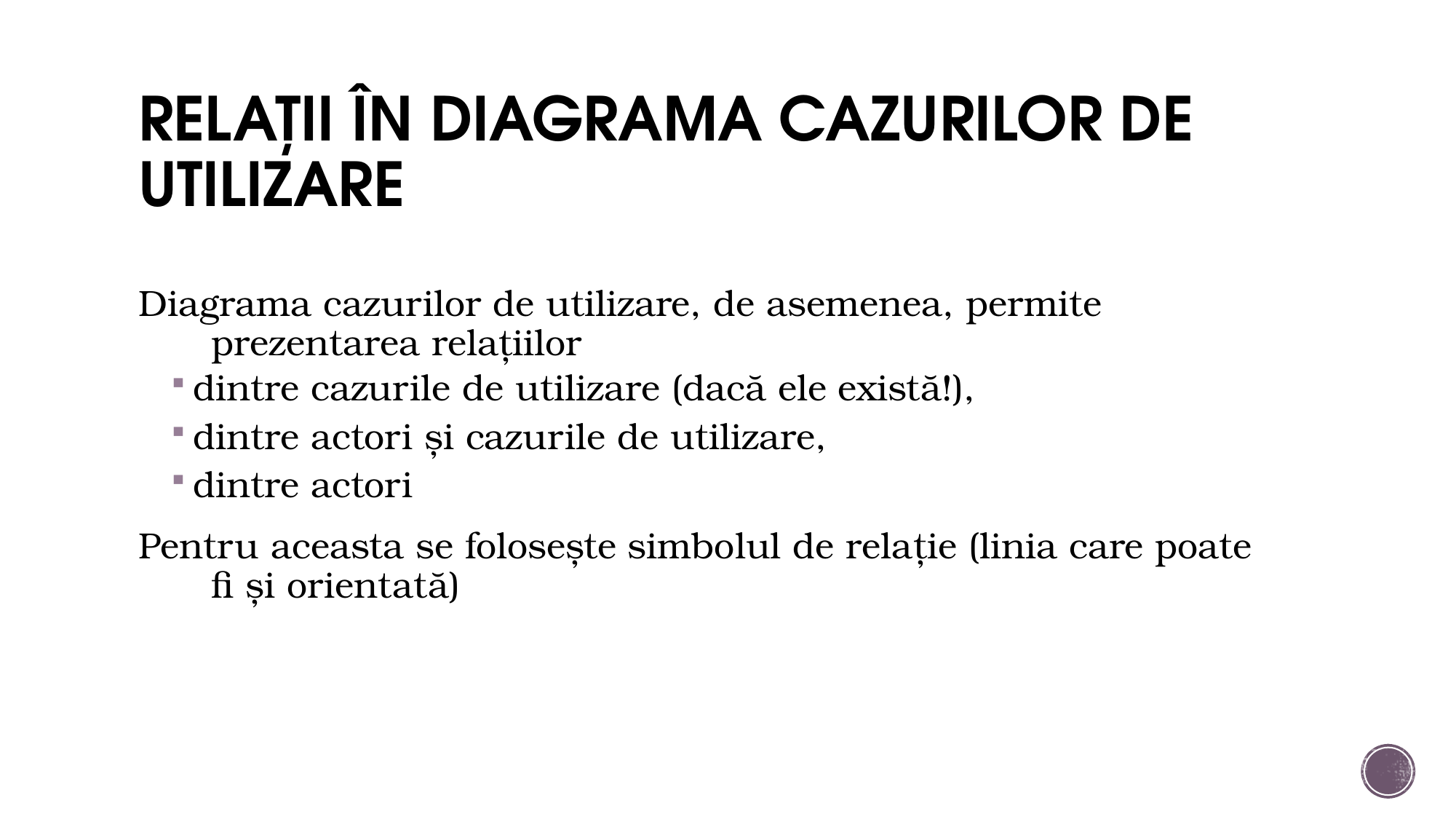

# RELAŢII ÎN DIAGRAMA CAZURILOR DE UTILIZARE
Diagrama cazurilor de utilizare, de asemenea, permite prezentarea relaţiilor
dintre cazurile de utilizare (dacă ele există!),
dintre actori şi cazurile de utilizare,
dintre actori
Pentru aceasta se foloseşte simbolul de relaţie (linia care poate fi și orientată)